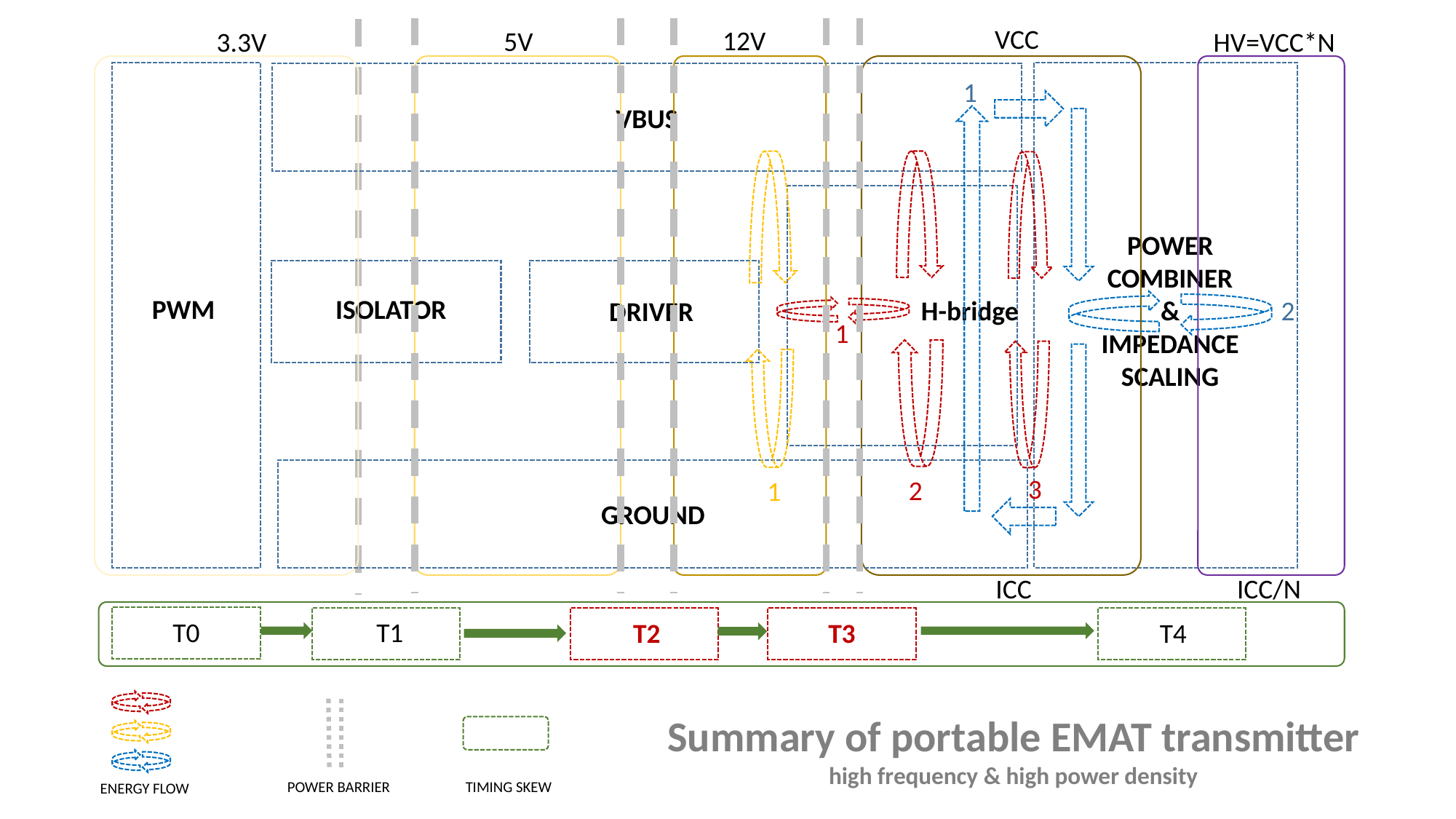

VCC
12V
5V

PWM

POWER
COMBINER
&
IMPEDANCE
SCALING

VBUS

H-bridge

ISOLATOR

DRIVER

GROUND

T1

HV=VCC*N
3.3V

1

2
1

3
2
1
Summary of portable EMAT transmitter
high frequency & high power density

T0
T2
T3
T4

ICC
ICC/N
POWER BARRIER

TIMING SKEW
ENERGY FLOW